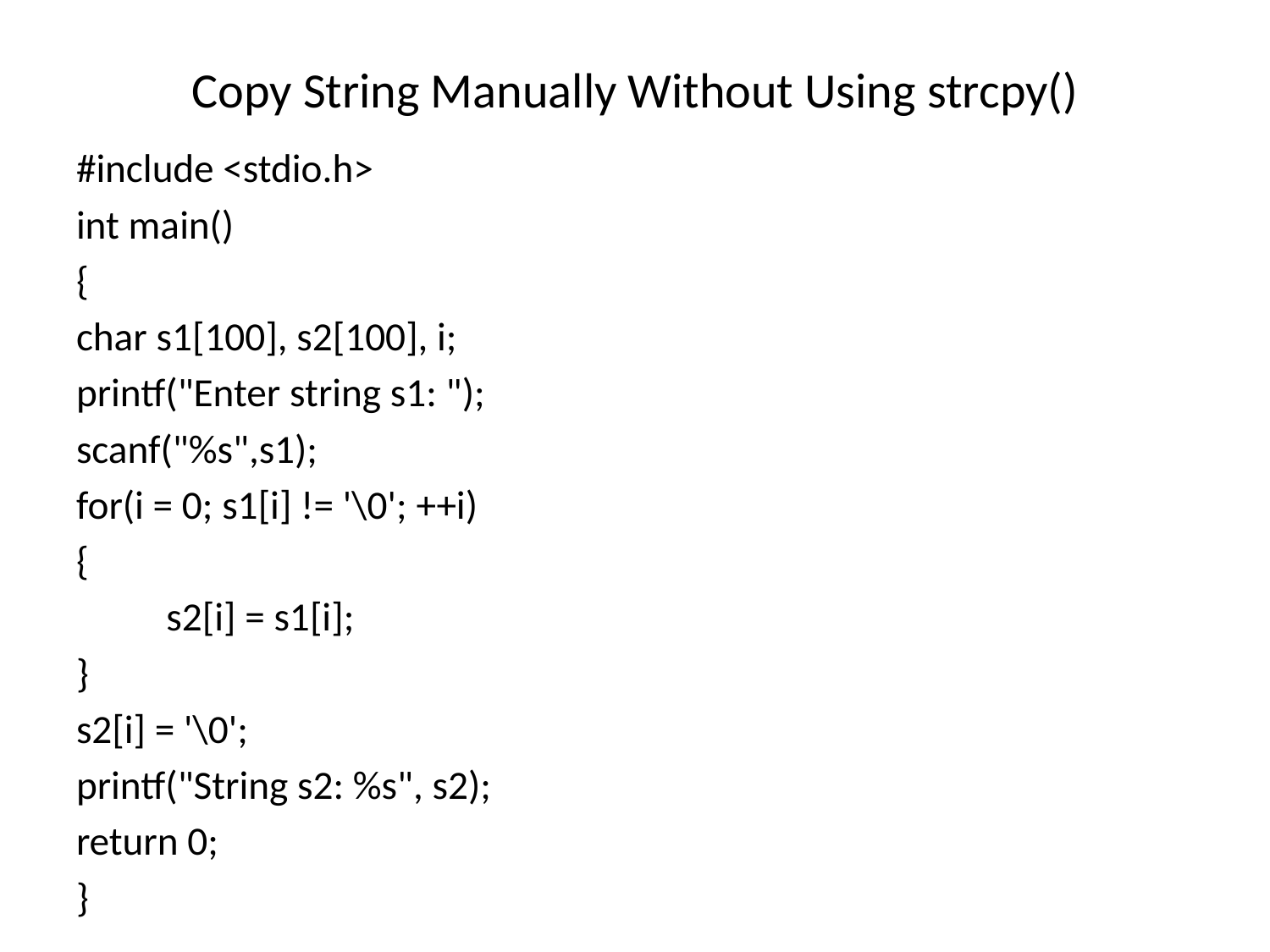

# Copy String Manually Without Using strcpy()
#include <stdio.h>
int main()
{
char s1[100], s2[100], i;
printf("Enter string s1: ");
scanf("%s",s1);
for(i = 0; s1[i] != '\0'; ++i)
{
	s2[i] = s1[i];
}
s2[i] = '\0';
printf("String s2: %s", s2);
return 0;
}